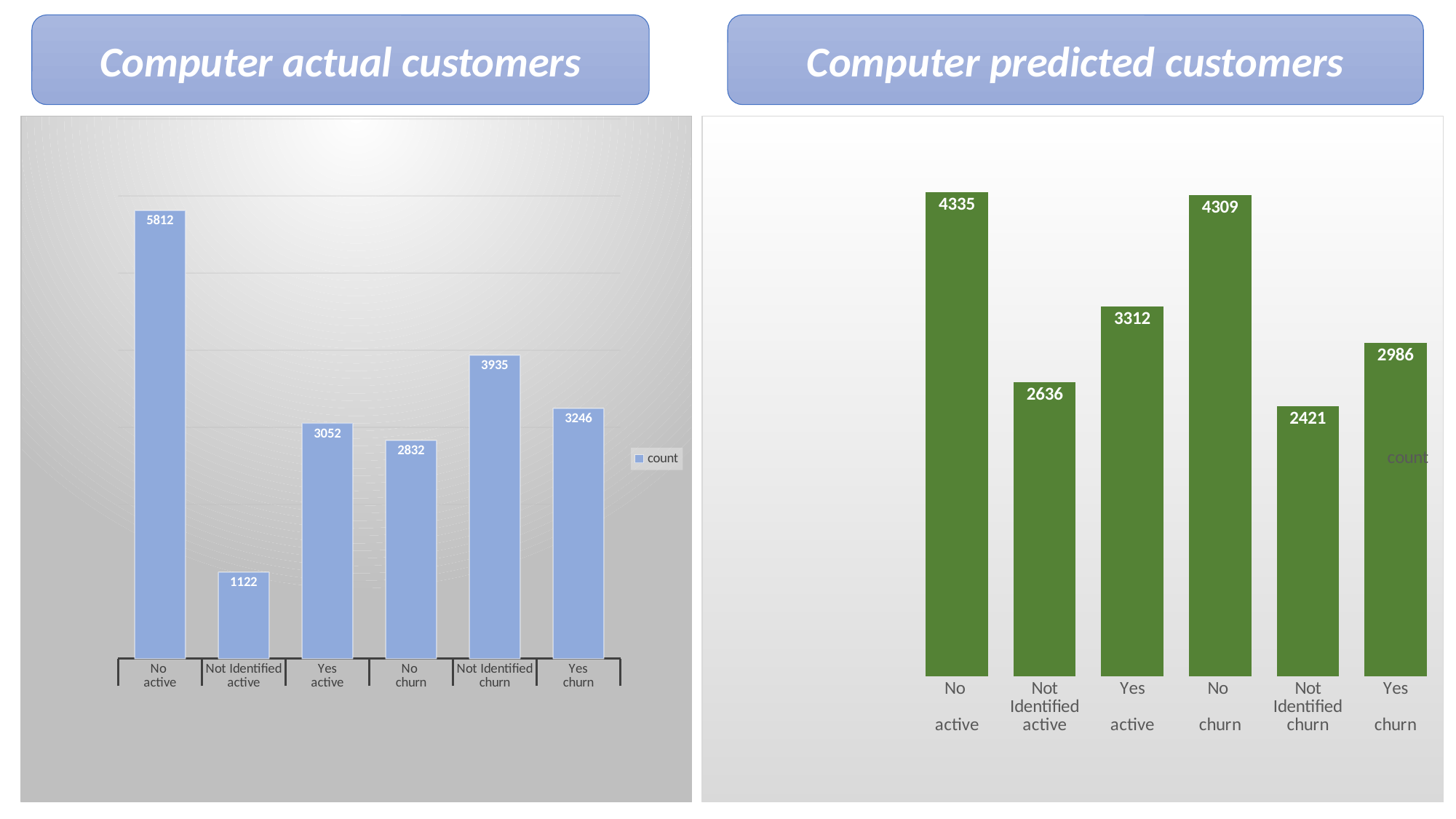

Computer predicted customers
Computer actual customers

### Chart

| Category | count |
|---|---|
| No  | 5812.0 |
| Not Identified | 1122.0 |
| Yes | 3052.0 |
| No  | 2832.0 |
| Not Identified | 3935.0 |
| Yes | 3246.0 |

### Chart

| Category | count |
|---|---|
| No  | 4335.0 |
| Not Identified | 2636.0 |
| Yes | 3312.0 |
| No  | 4309.0 |
| Not Identified | 2421.0 |
| Yes | 2986.0 |